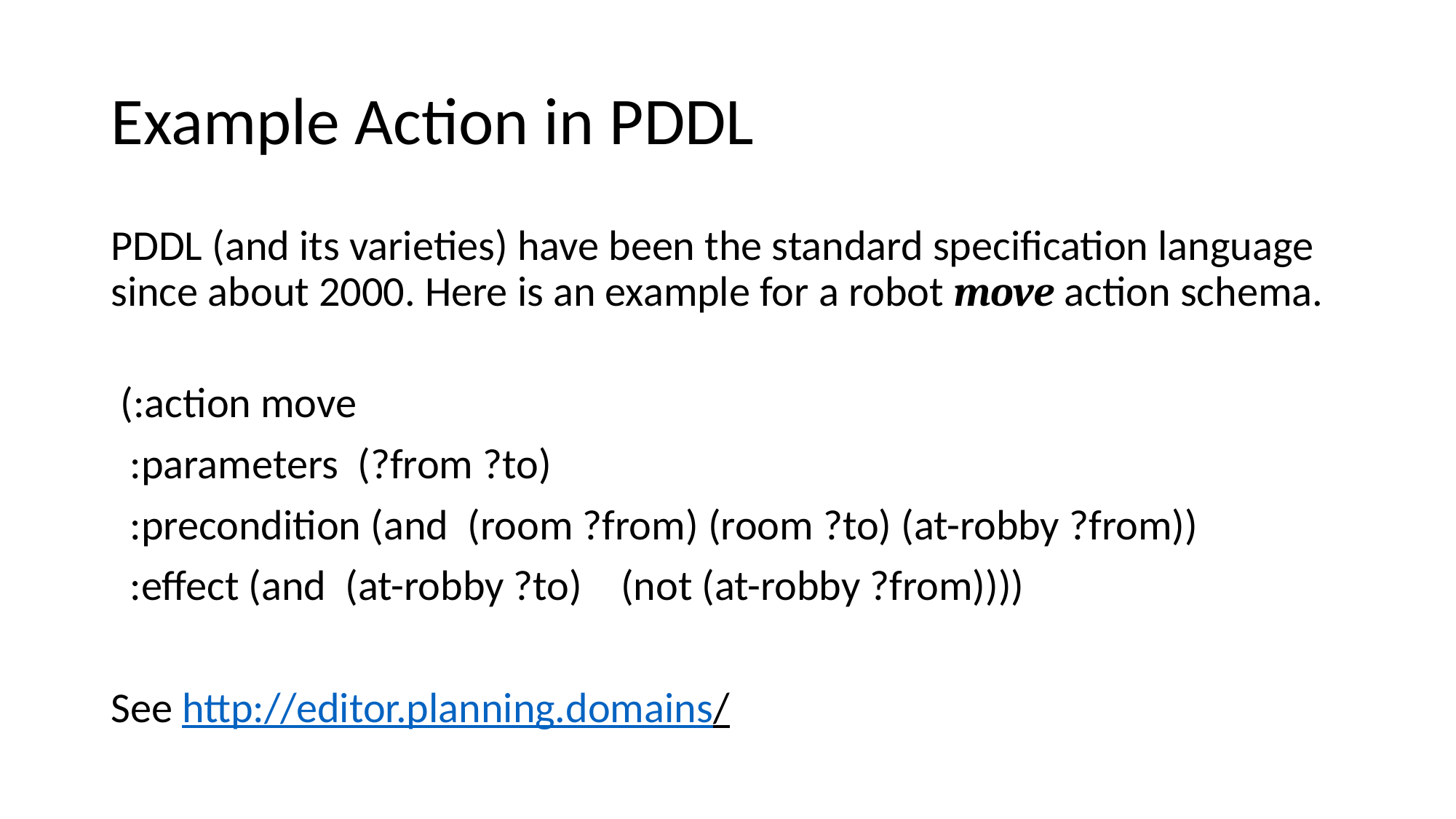

# Example Action in PDDL
PDDL (and its varieties) have been the standard specification language since about 2000. Here is an example for a robot move action schema.
 (:action move
  :parameters  (?from ?to)
  :precondition (and  (room ?from) (room ?to) (at-robby ?from))
  :effect (and  (at-robby ?to)    (not (at-robby ?from))))

See http://editor.planning.domains/